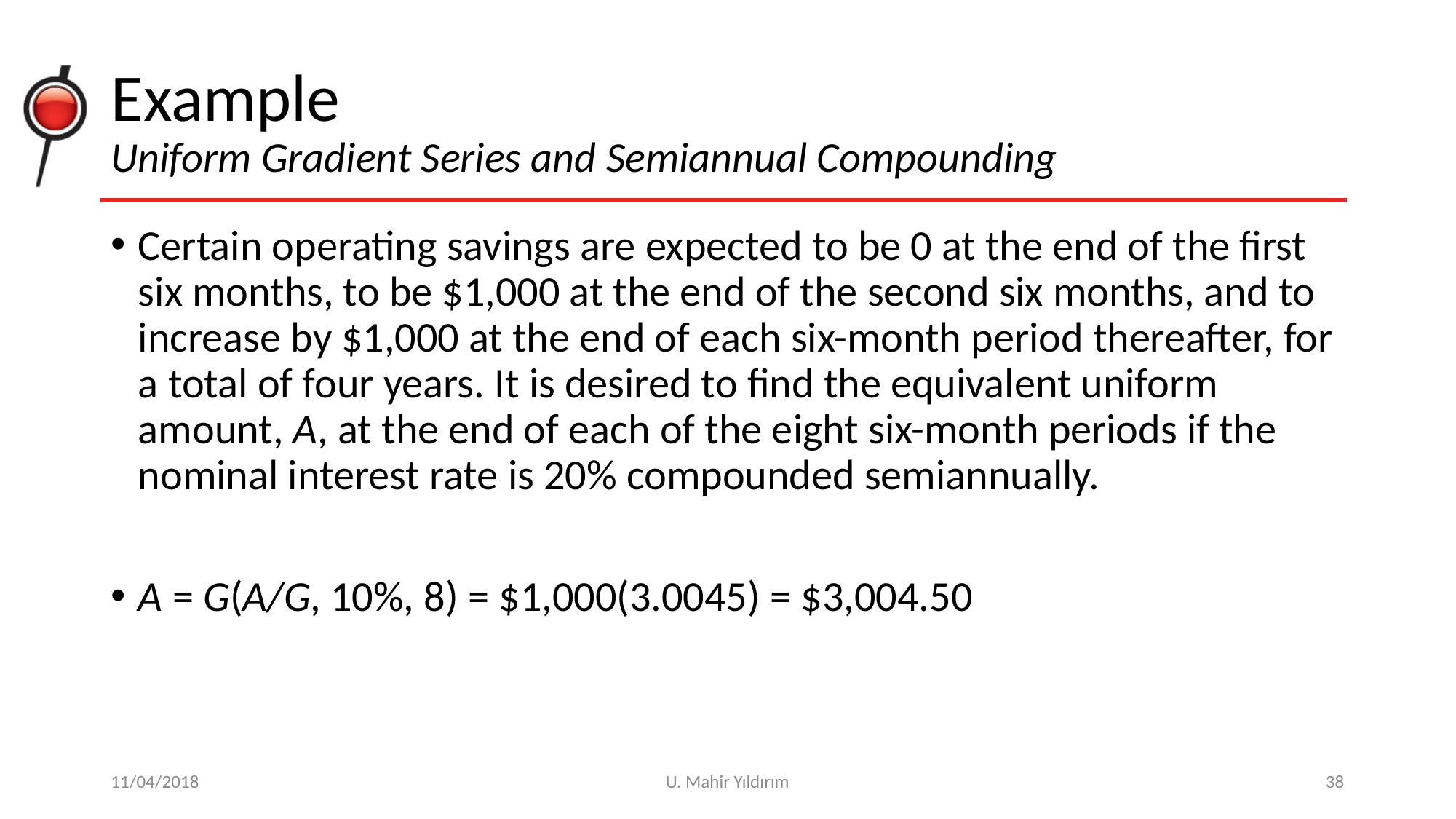

# Example Uniform Gradient Series and Semiannual Compounding
Certain operating savings are expected to be 0 at the end of the first six months, to be $1,000 at the end of the second six months, and to increase by $1,000 at the end of each six-month period thereafter, for a total of four years. It is desired to find the equivalent uniform amount, A, at the end of each of the eight six-month periods if the nominal interest rate is 20% compounded semiannually.

A = G(A/G, 10%, 8) = $1,000(3.0045) = $3,004.50
11/04/2018
U. Mahir Yıldırım
38